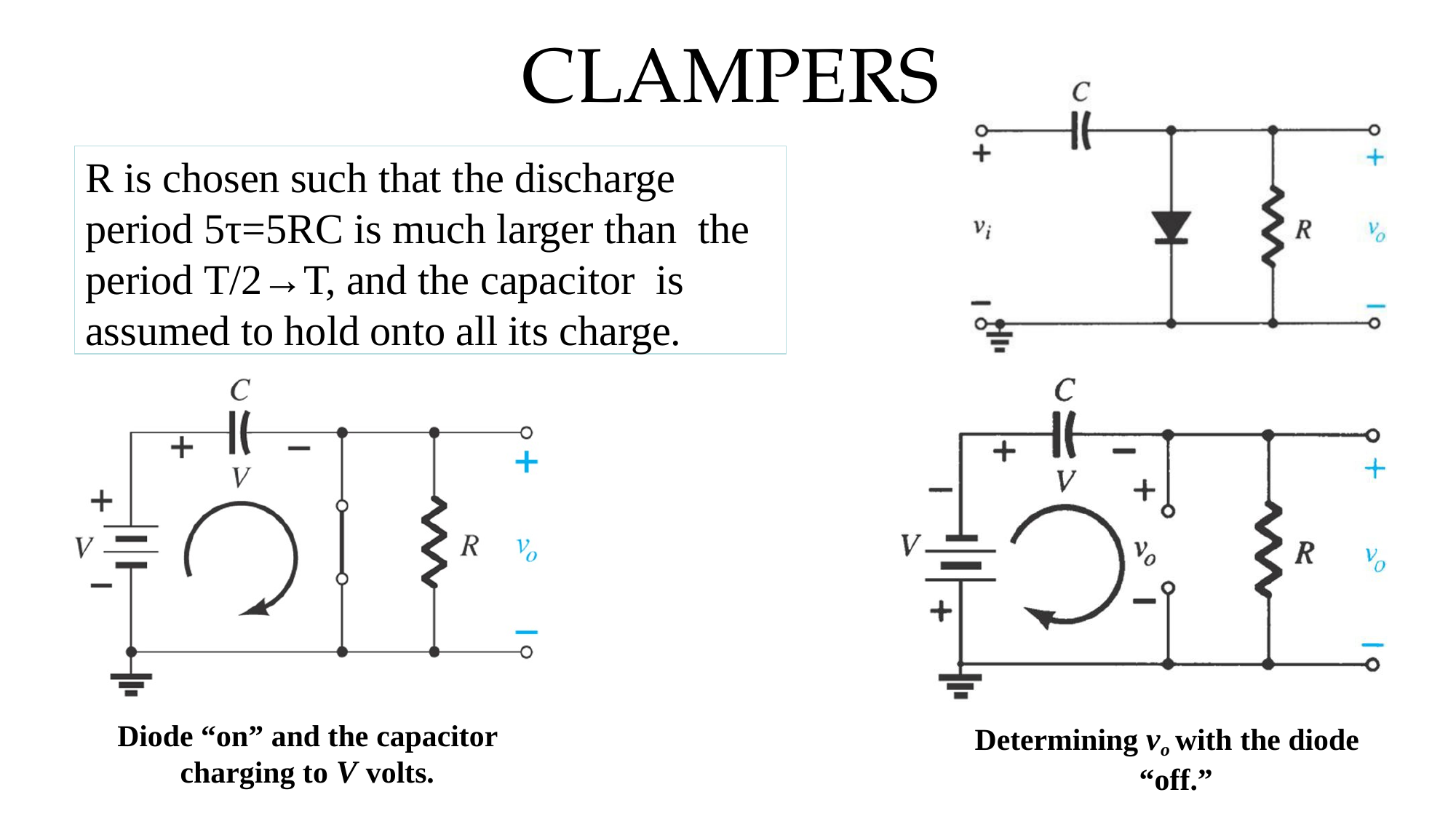

# CLAMPERS

R is chosen such that the discharge  period 5τ=5RC is much larger than  the period T/2→T, and the capacitor  is assumed to hold onto all its charge.

Diode “on” and the capacitor  charging to V volts.
Determining vo with the diode  “off.”